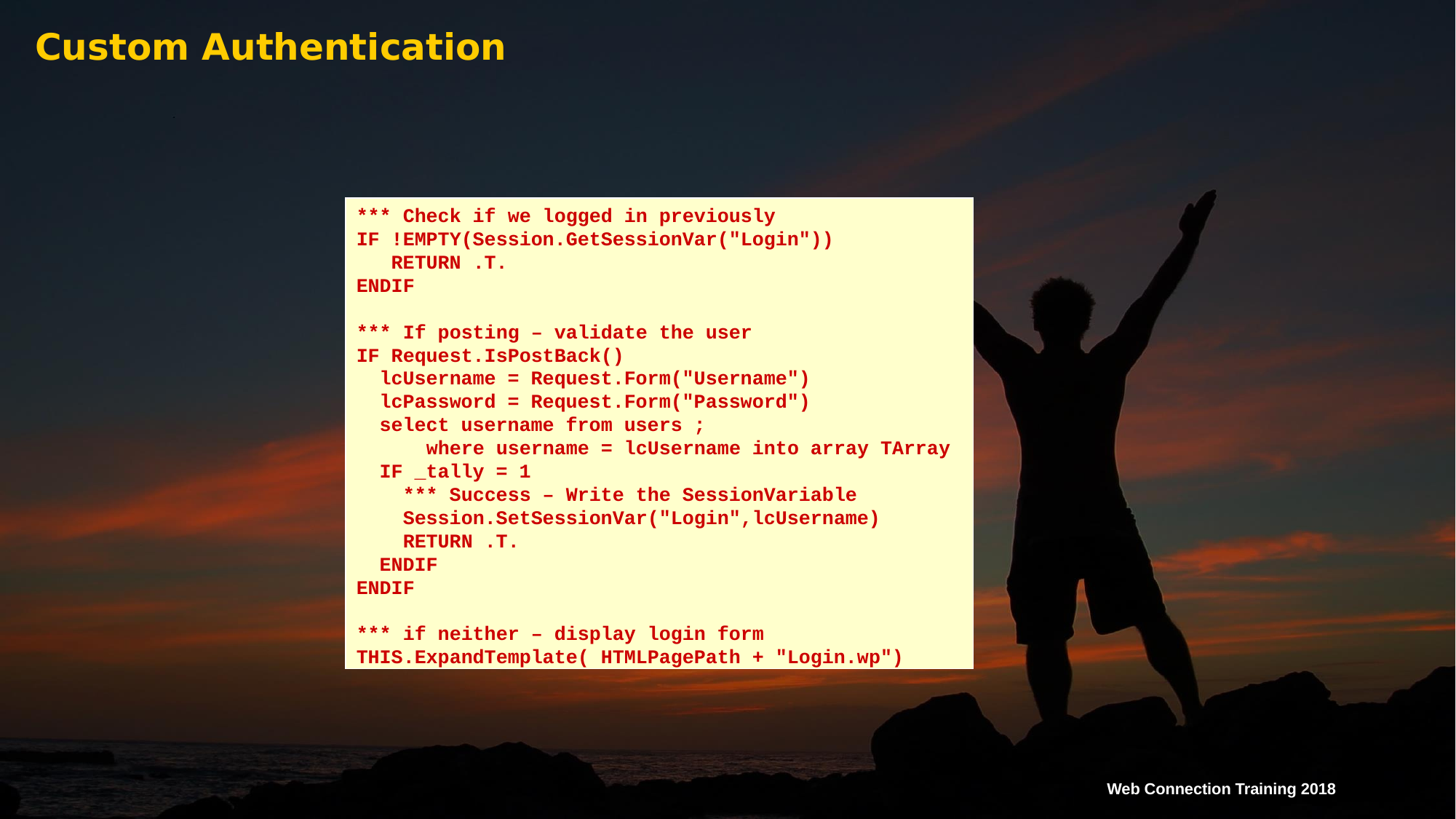

# Custom Authentication

*** Check if we logged in previously
IF !EMPTY(Session.GetSessionVar("Login"))
   RETURN .T.
ENDIF

*** If posting – validate the user
IF Request.IsPostBack()
  lcUsername = Request.Form("Username")
  lcPassword = Request.Form("Password")
  select username from users ;
      where username = lcUsername into array TArray
  IF _tally = 1
    *** Success – Write the SessionVariable
    Session.SetSessionVar("Login",lcUsername)
    RETURN .T.
  ENDIF
ENDIF

*** if neither – display login form
THIS.ExpandTemplate( HTMLPagePath + "Login.wp")